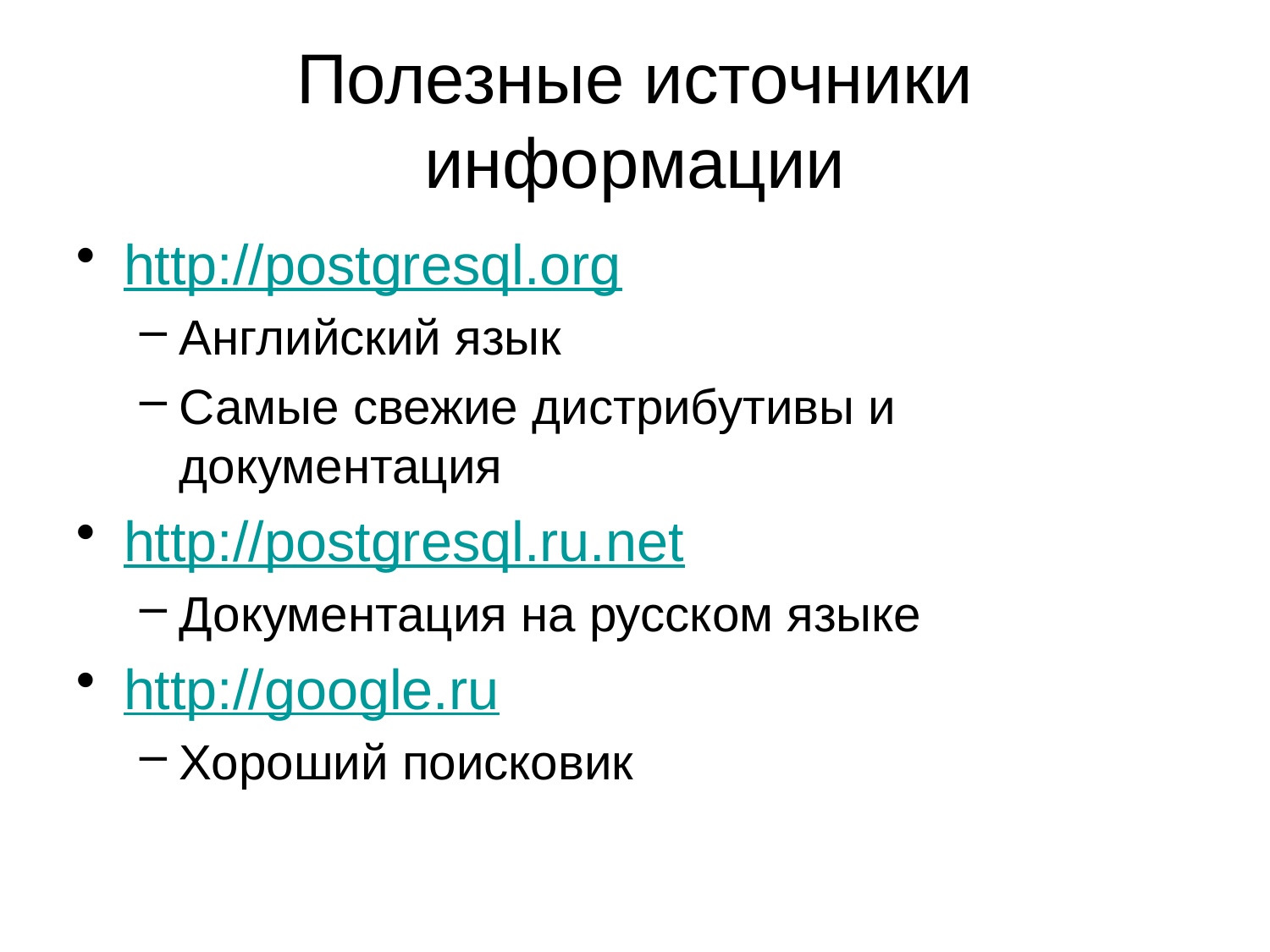

# Полезные источники информации
http://postgresql.org
Английский язык
Самые свежие дистрибутивы и документация
http://postgresql.ru.net
Документация на русском языке
http://google.ru
Хороший поисковик